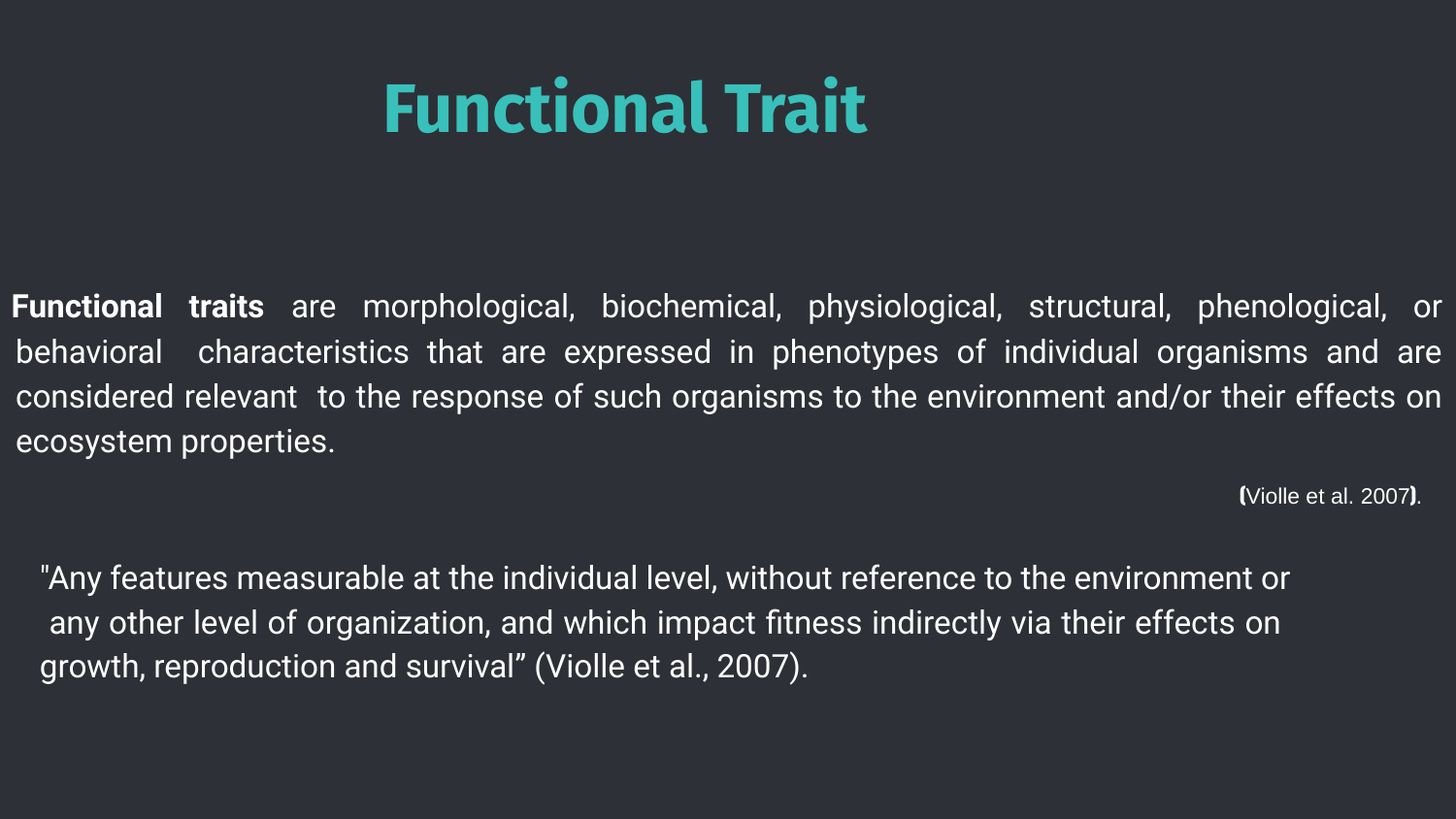

# Functional Trait
Functional traits are morphological, biochemical, physiological, structural, phenological, or behavioral  characteristics that are expressed in phenotypes of individual organisms and are considered relevant  to the response of such organisms to the environment and/or their effects on ecosystem properties.
(Violle et al. 2007).

"Any features measurable at the individual level, without reference to the environment or  any other level of organization, and which impact fitness indirectly via their effects on  growth, reproduction and survival” (Violle et al., 2007).